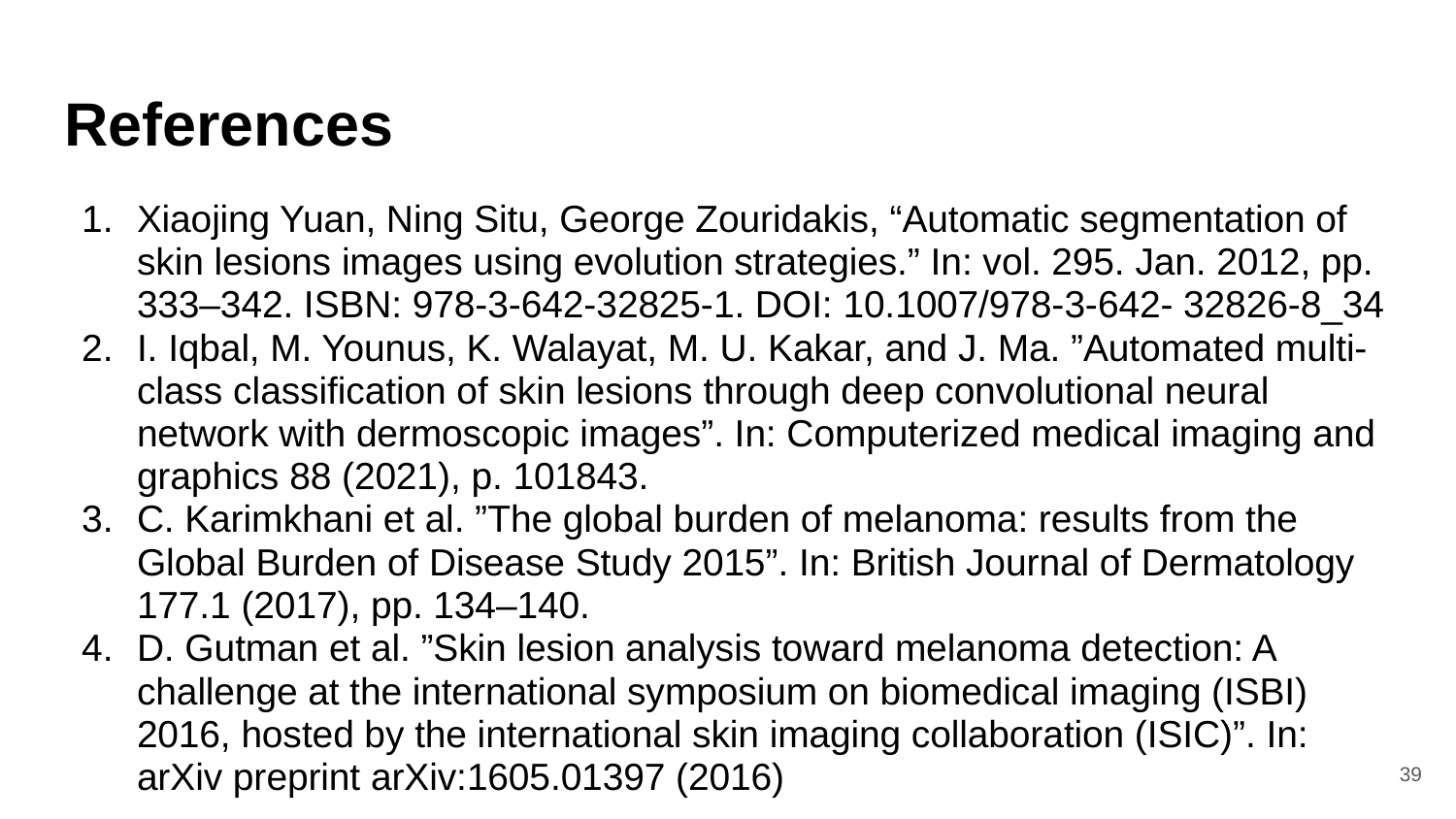

# References
Xiaojing Yuan, Ning Situ, George Zouridakis, “Automatic segmentation of skin lesions images using evolution strategies.” In: vol. 295. Jan. 2012, pp. 333–342. ISBN: 978-3-642-32825-1. DOI: 10.1007/978-3-642- 32826-8_34
I. Iqbal, M. Younus, K. Walayat, M. U. Kakar, and J. Ma. ”Automated multi-class classification of skin lesions through deep convolutional neural network with dermoscopic images”. In: Computerized medical imaging and graphics 88 (2021), p. 101843.
C. Karimkhani et al. ”The global burden of melanoma: results from the Global Burden of Disease Study 2015”. In: British Journal of Dermatology 177.1 (2017), pp. 134–140.
D. Gutman et al. ”Skin lesion analysis toward melanoma detection: A challenge at the international symposium on biomedical imaging (ISBI) 2016, hosted by the international skin imaging collaboration (ISIC)”. In: arXiv preprint arXiv:1605.01397 (2016)
39